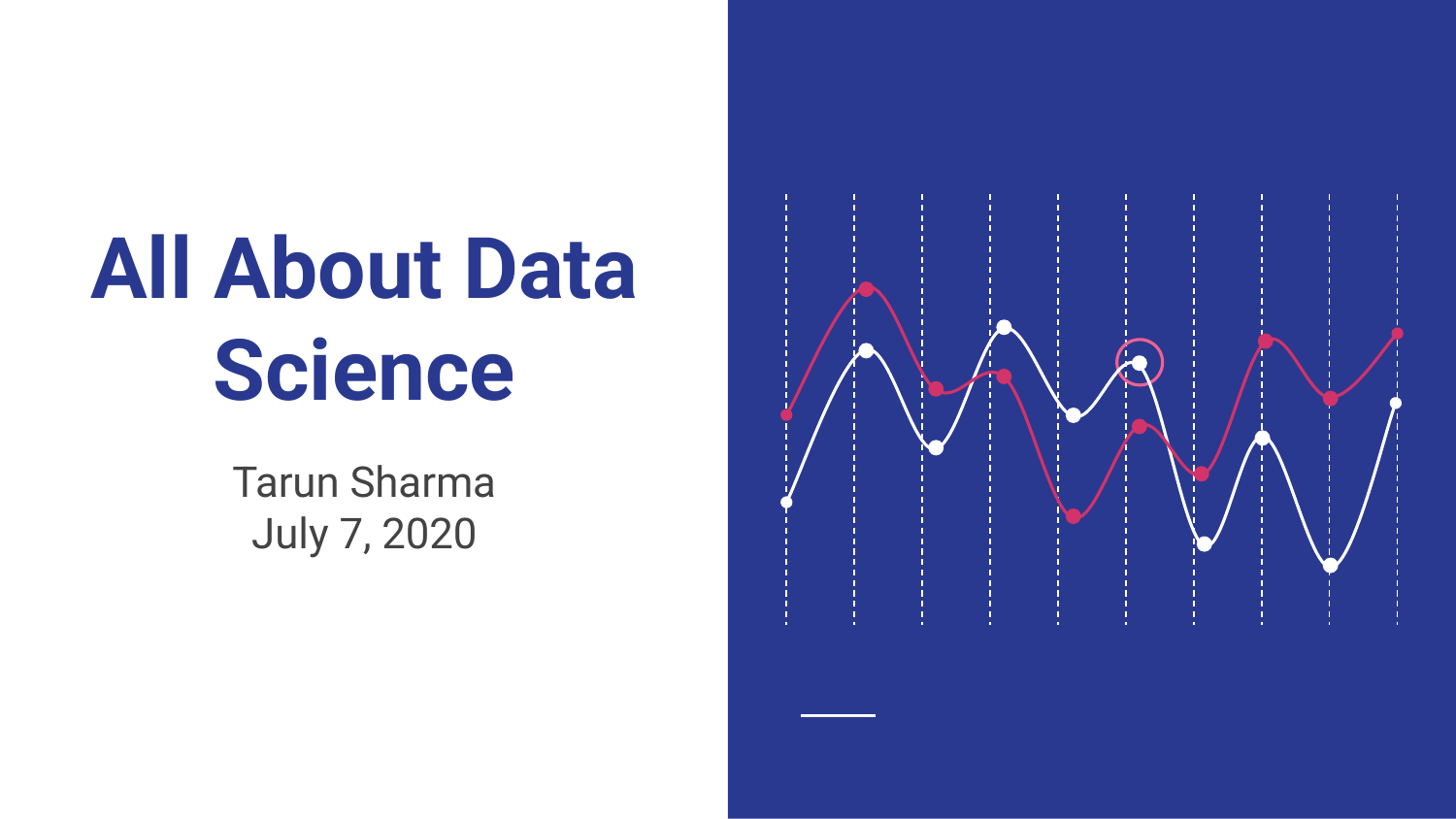

# All About Data Science

Tarun Sharma
July 7, 2020